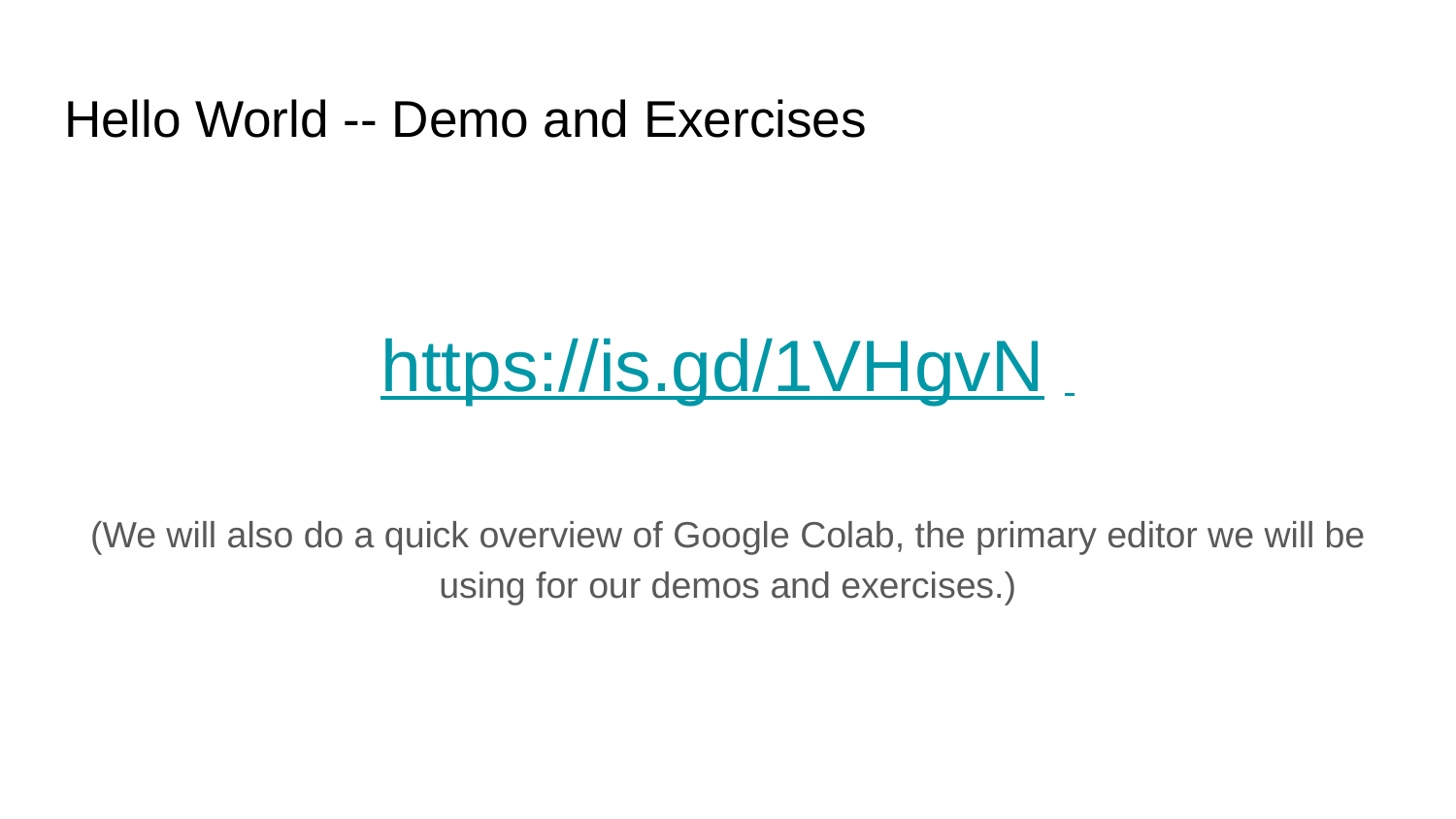

# Hello World -- Demo and Exercises
https://is.gd/1VHgvN

(We will also do a quick overview of Google Colab, the primary editor we will be using for our demos and exercises.)